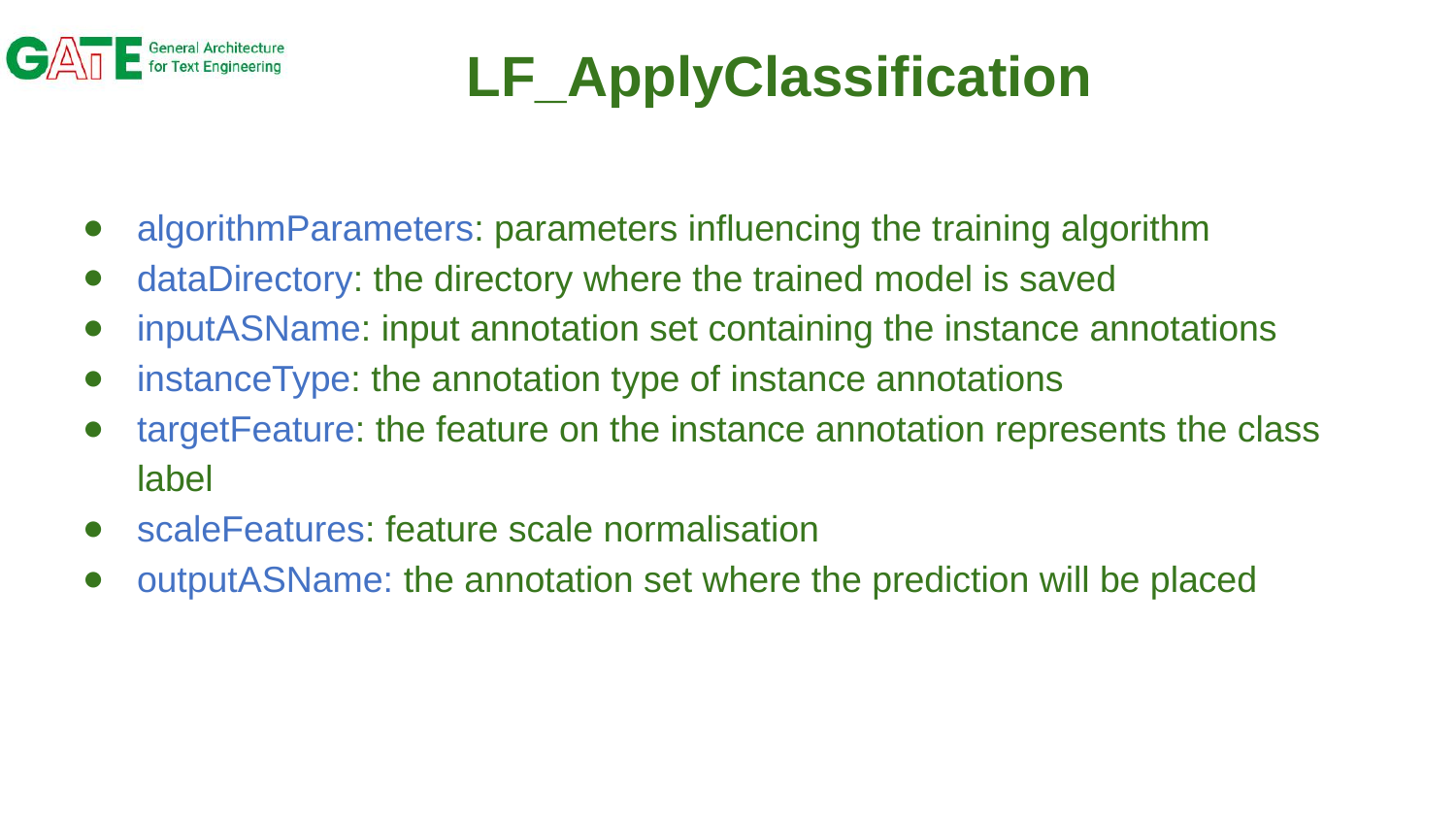

# LF_ApplyClassification
algorithmParameters: parameters influencing the training algorithm
dataDirectory: the directory where the trained model is saved
inputASName: input annotation set containing the instance annotations
instanceType: the annotation type of instance annotations
targetFeature: the feature on the instance annotation represents the class label
scaleFeatures: feature scale normalisation
outputASName: the annotation set where the prediction will be placed